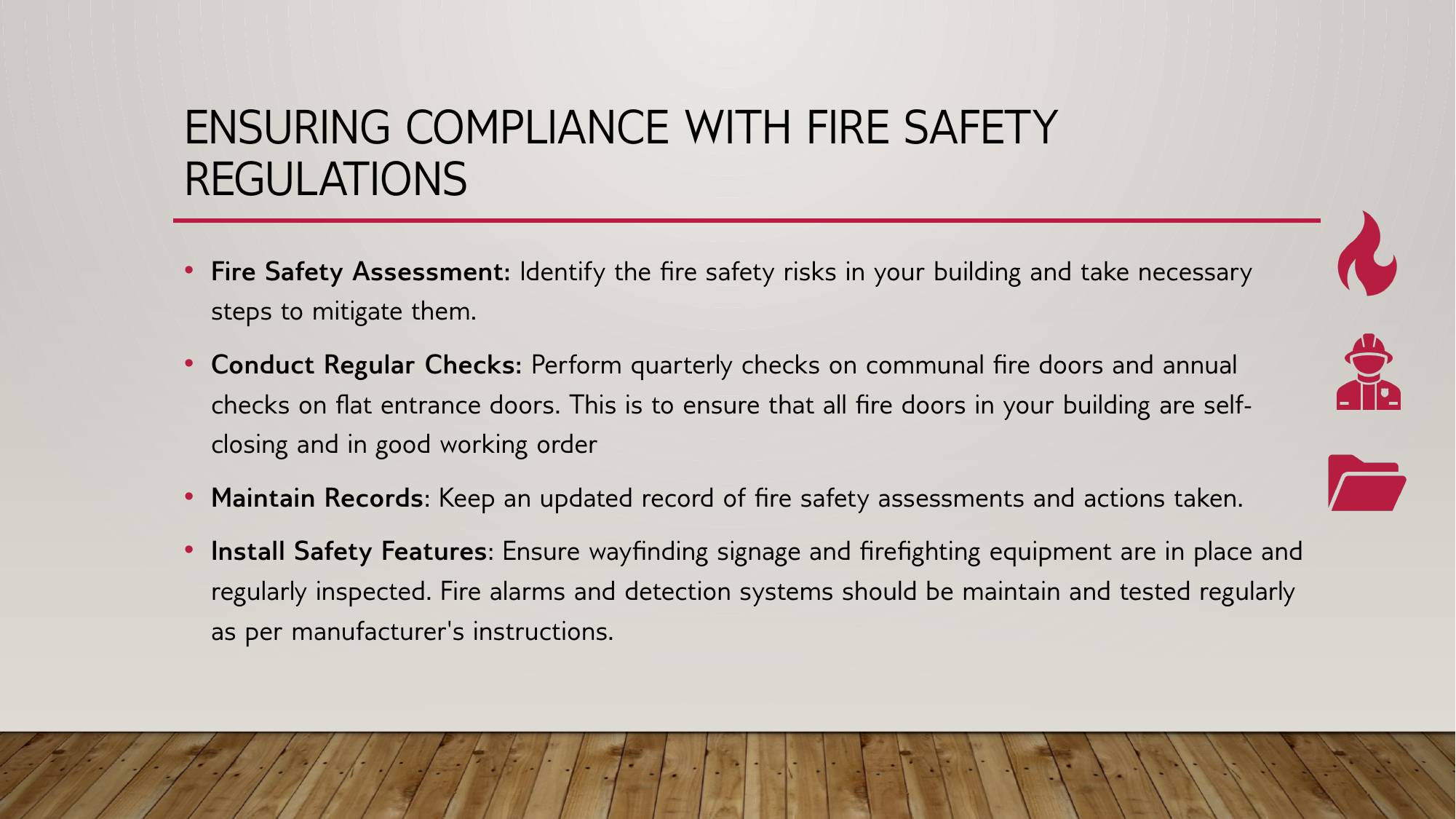

# ENSURING COMPLIANCE WITH Fire Safety Regulations

Fire Safety Assessment: Identify the fire safety risks in your building and take necessary steps to mitigate them.
Conduct Regular Checks: Perform quarterly checks on communal fire doors and annual checks on flat entrance doors. This is to ensure that all fire doors in your building are self-closing and in good working order
Maintain Records: Keep an updated record of fire safety assessments and actions taken.
Install Safety Features: Ensure wayfinding signage and firefighting equipment are in place and regularly inspected. Fire alarms and detection systems should be maintain and tested regularly as per manufacturer's instructions.